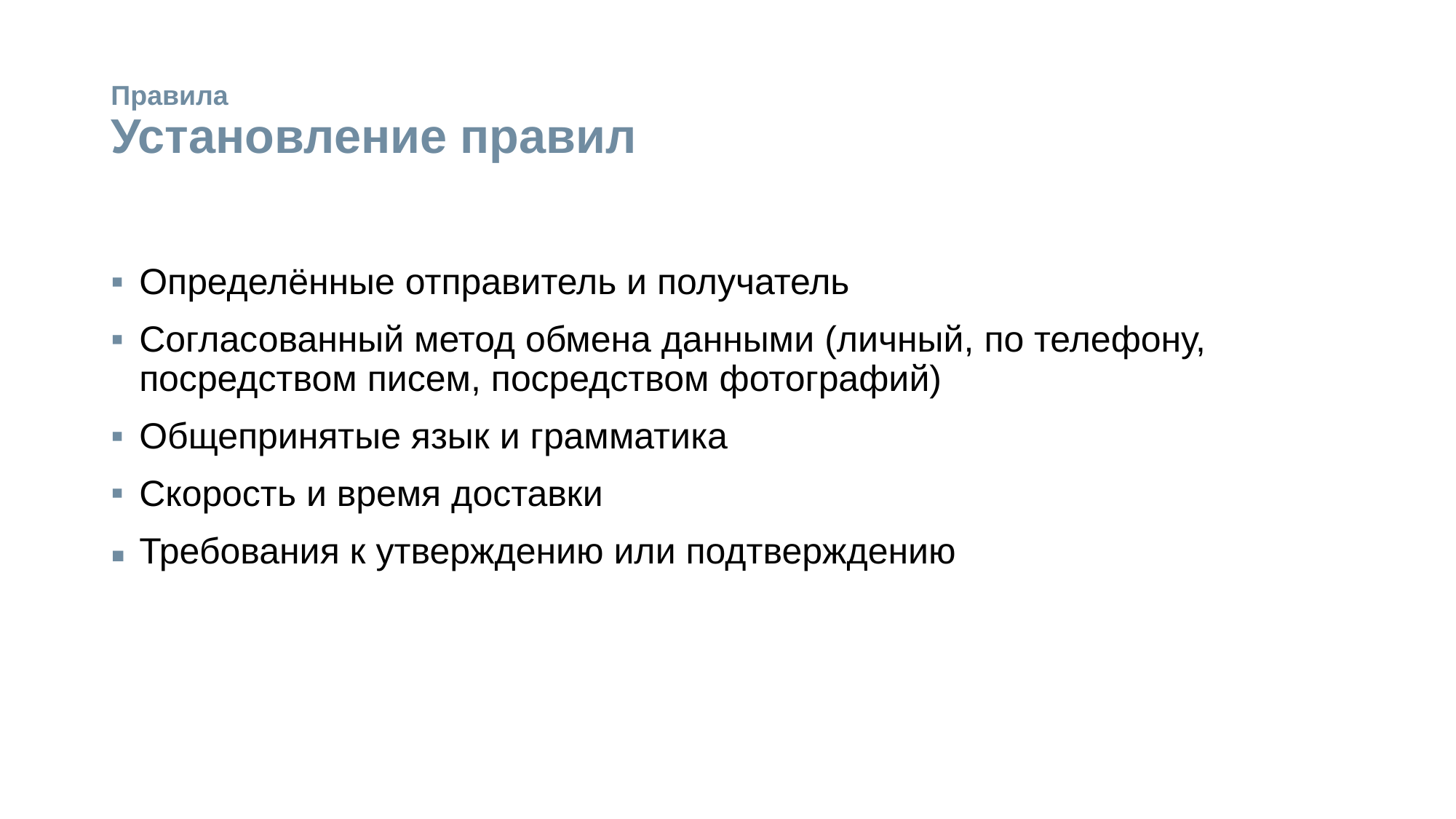

# Правила Установление правил

Определённые отправитель и получатель
Согласованный метод обмена данными (личный, по телефону, посредством писем, посредством фотографий)
Общепринятые язык и грамматика
Скорость и время доставки
Требования к утверждению или подтверждению